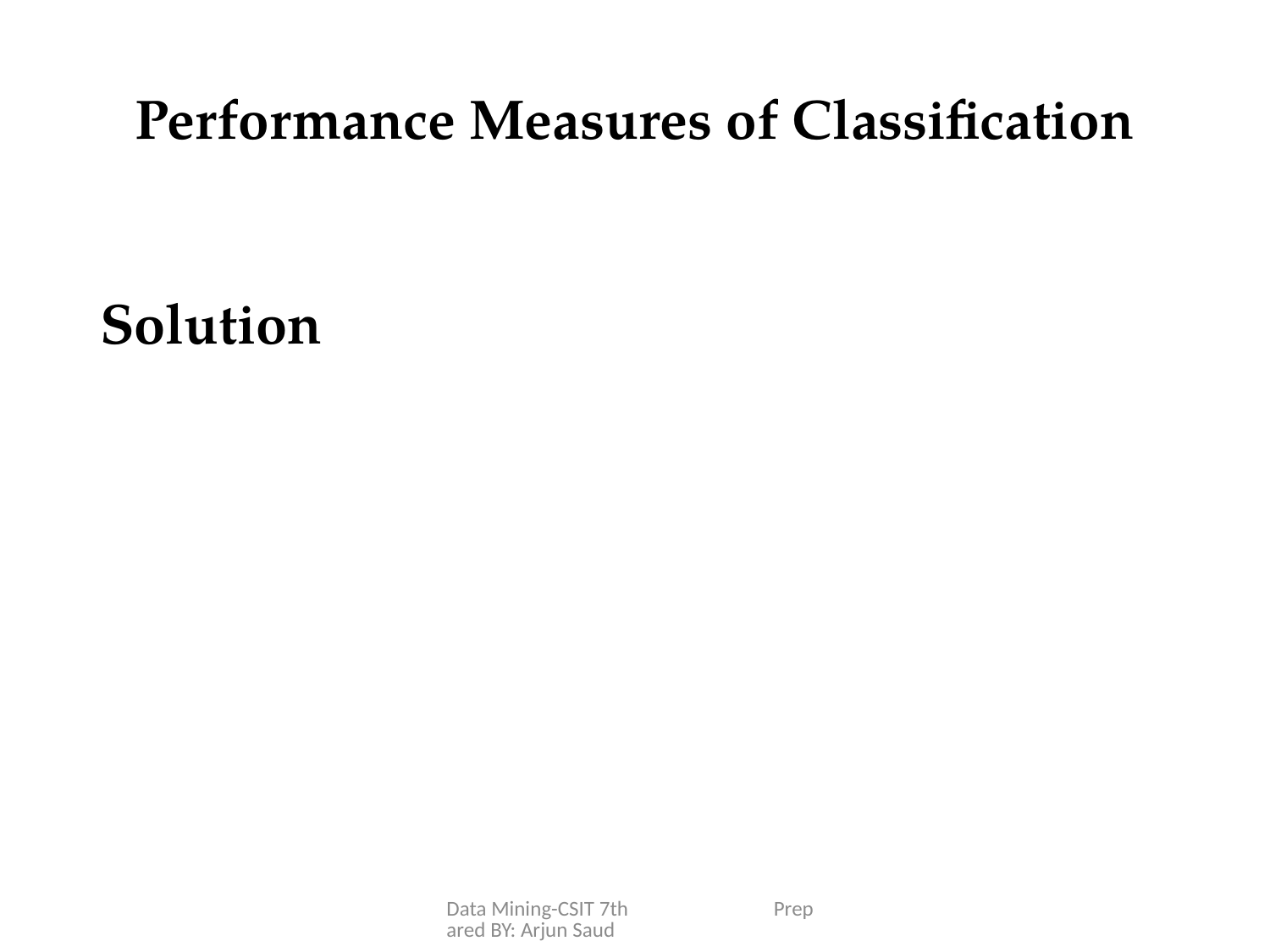

# Performance Measures of Classification

Solution

Data Mining-CSIT 7th                              Prepared BY: Arjun Saud